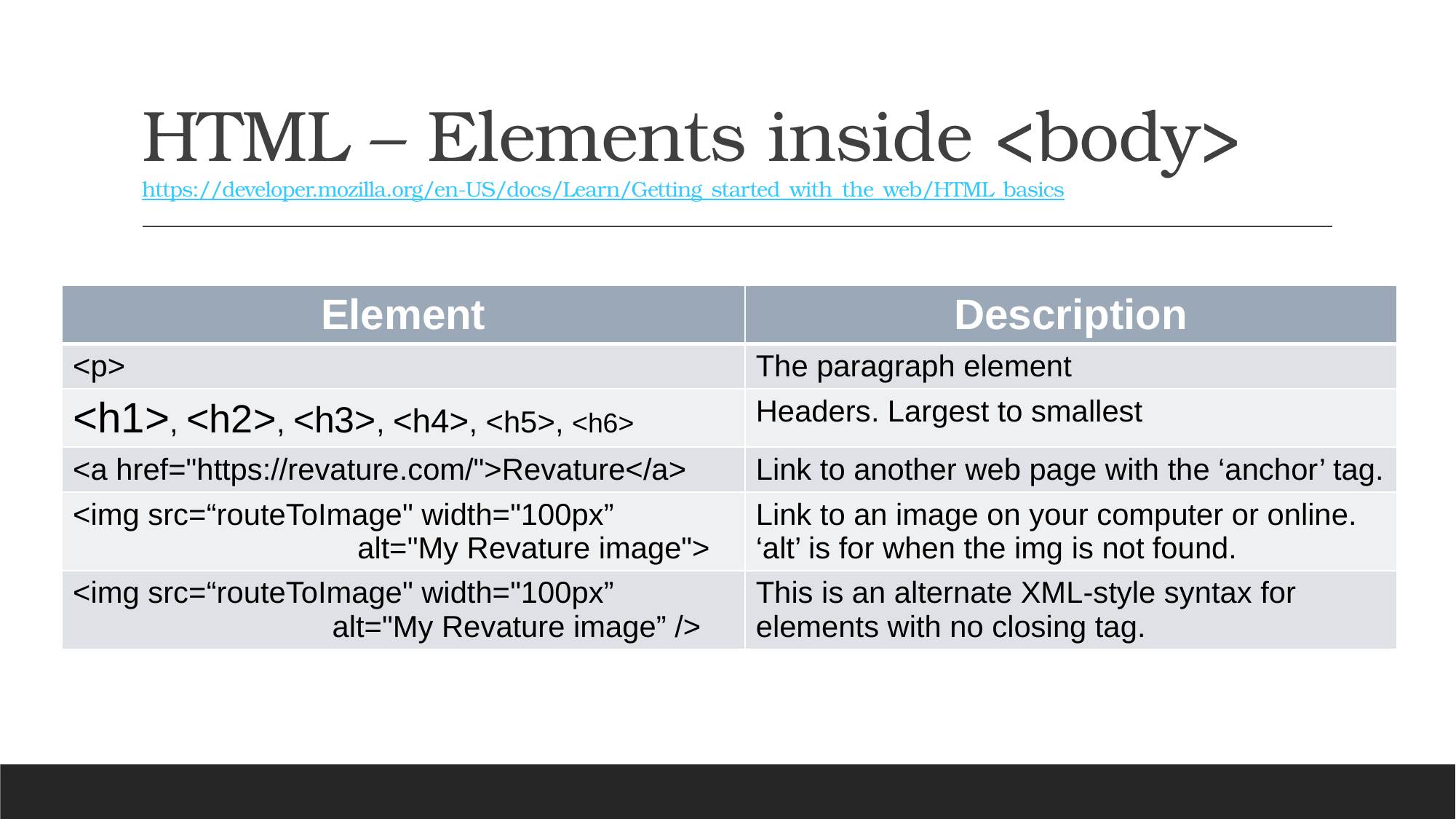

# HTML – Elements inside <body> https://developer.mozilla.org/en-US/docs/Learn/Getting_started_with_the_web/HTML_basics
| Element | Description |
| --- | --- |
| <p> | The paragraph element |
| <h1>, <h2>, <h3>, <h4>, <h5>, <h6> | Headers. Largest to smallest |
| <a href="https://revature.com/">Revature</a> | Link to another web page with the ‘anchor’ tag. |
| <img src=“routeToImage" width="100px” alt="My Revature image"> | Link to an image on your computer or online. ‘alt’ is for when the img is not found. |
| <img src=“routeToImage" width="100px” alt="My Revature image” /> | This is an alternate XML-style syntax for elements with no closing tag. |